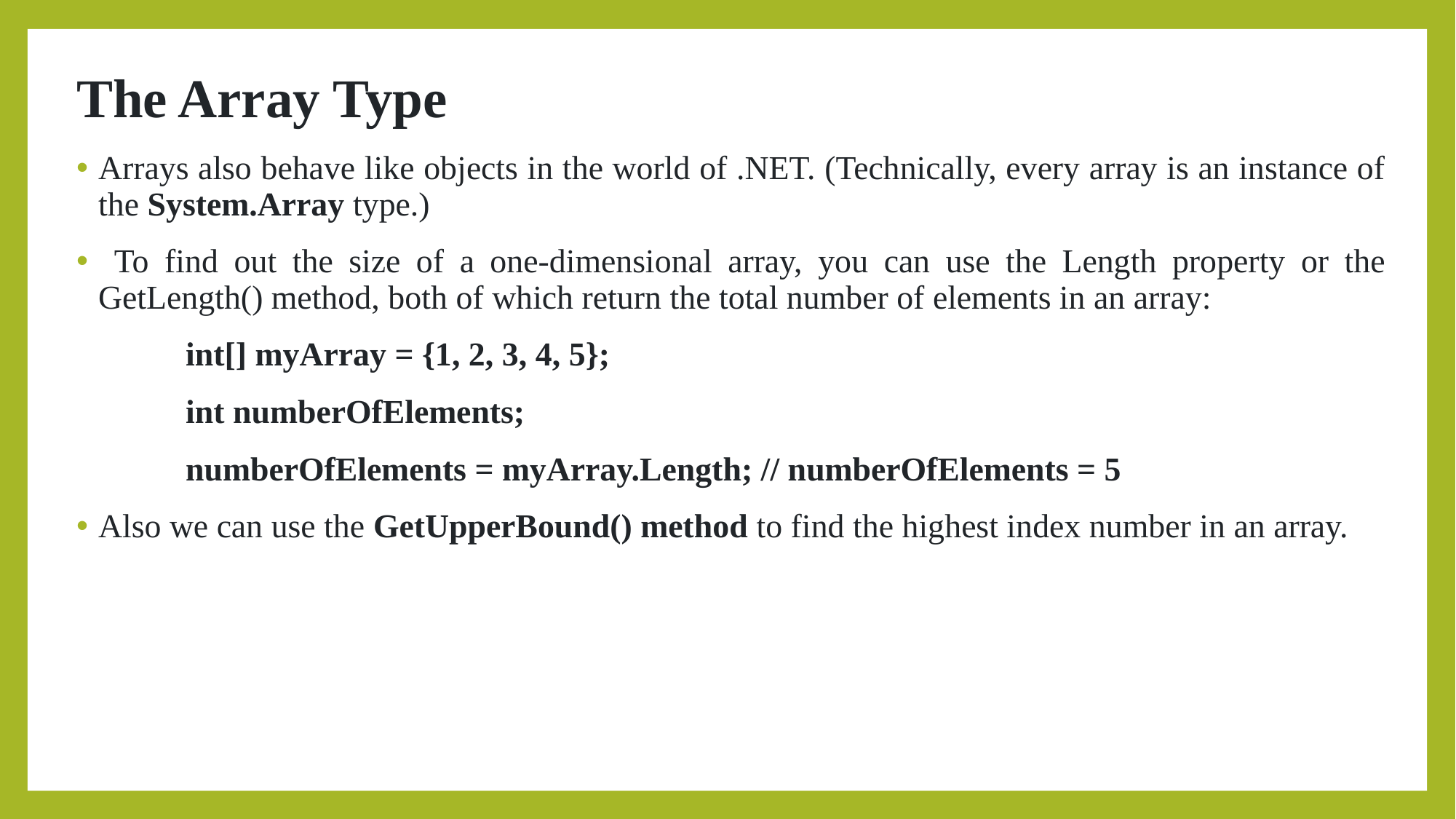

The Array Type
Arrays also behave like objects in the world of .NET. (Technically, every array is an instance of the System.Array type.)
 To find out the size of a one-dimensional array, you can use the Length property or the GetLength() method, both of which return the total number of elements in an array:
	int[] myArray = {1, 2, 3, 4, 5};
	int numberOfElements;
	numberOfElements = myArray.Length; // numberOfElements = 5
Also we can use the GetUpperBound() method to find the highest index number in an array.